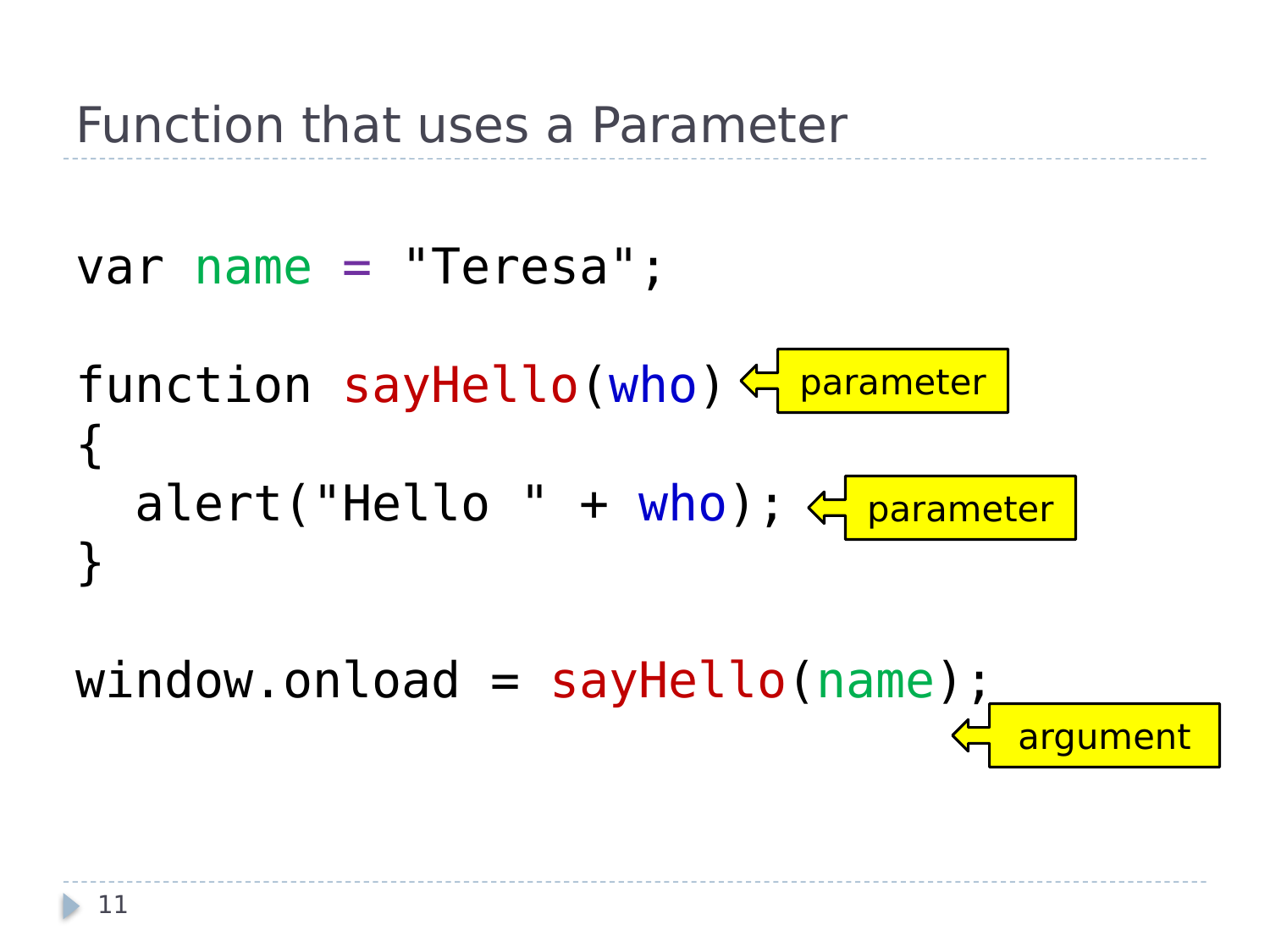

# Function that uses a Parameter

var name = "Teresa";

function sayHello(who)
{
  alert("Hello " + who);
}

window.onload = sayHello(name);
parameter
parameter
argument
11